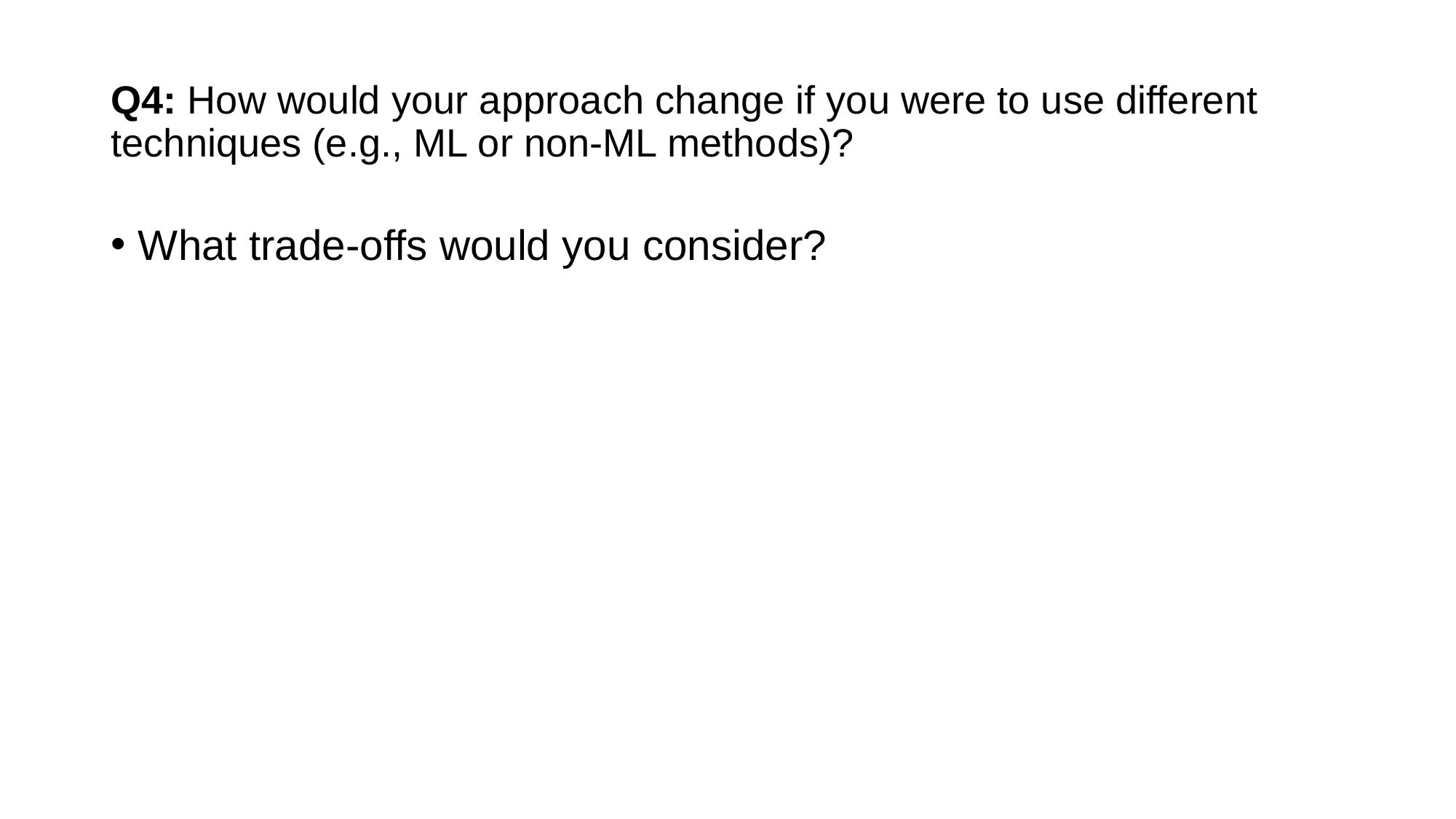

# Q4: How would your approach change if you were to use different techniques (e.g., ML or non-ML methods)?
What trade-offs would you consider?